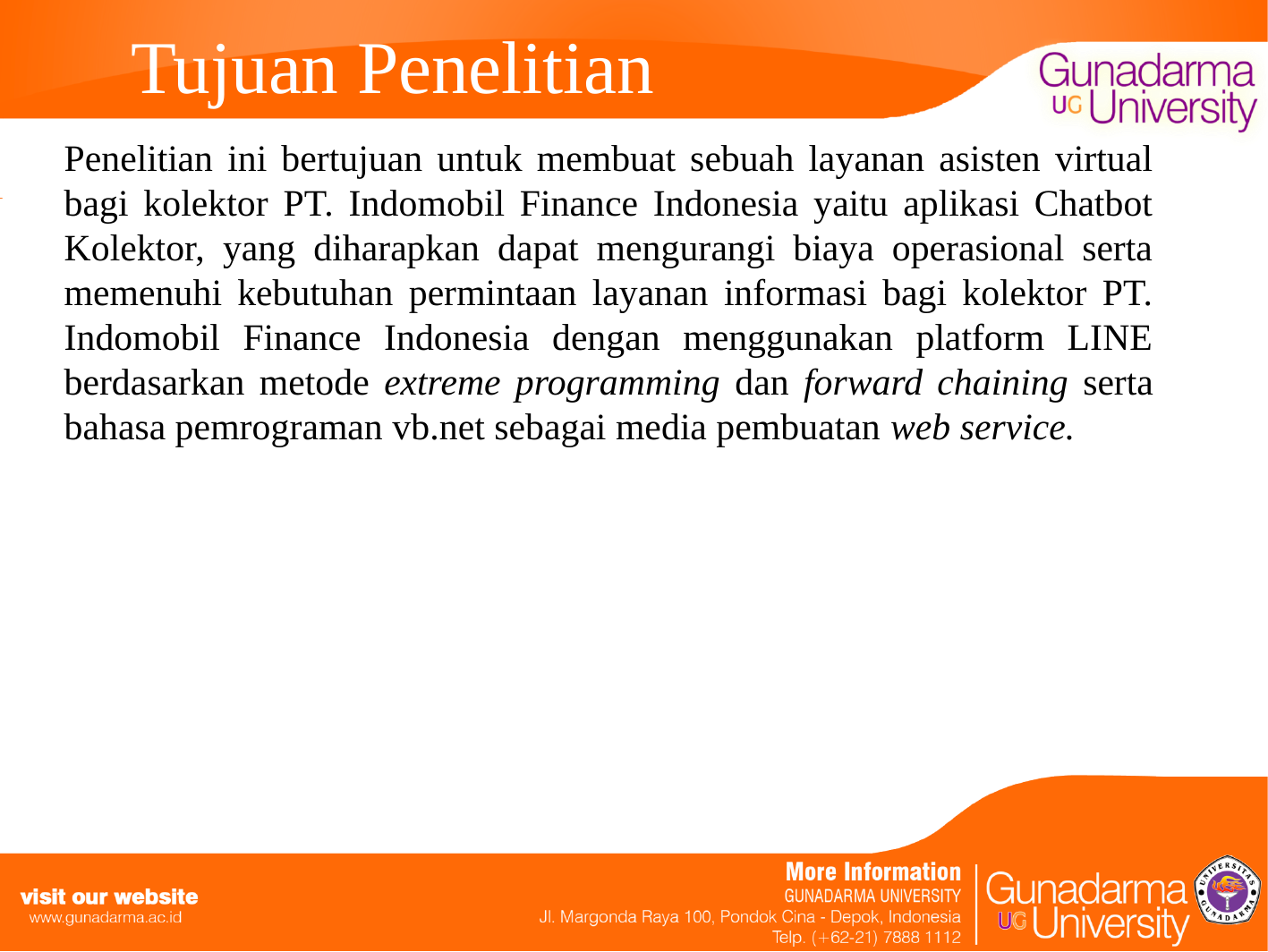

# Tujuan Penelitian
Penelitian ini bertujuan untuk membuat sebuah layanan asisten virtual bagi kolektor PT. Indomobil Finance Indonesia yaitu aplikasi Chatbot Kolektor, yang diharapkan dapat mengurangi biaya operasional serta memenuhi kebutuhan permintaan layanan informasi bagi kolektor PT. Indomobil Finance Indonesia dengan menggunakan platform LINE berdasarkan metode extreme programming dan forward chaining serta bahasa pemrograman vb.net sebagai media pembuatan web service.